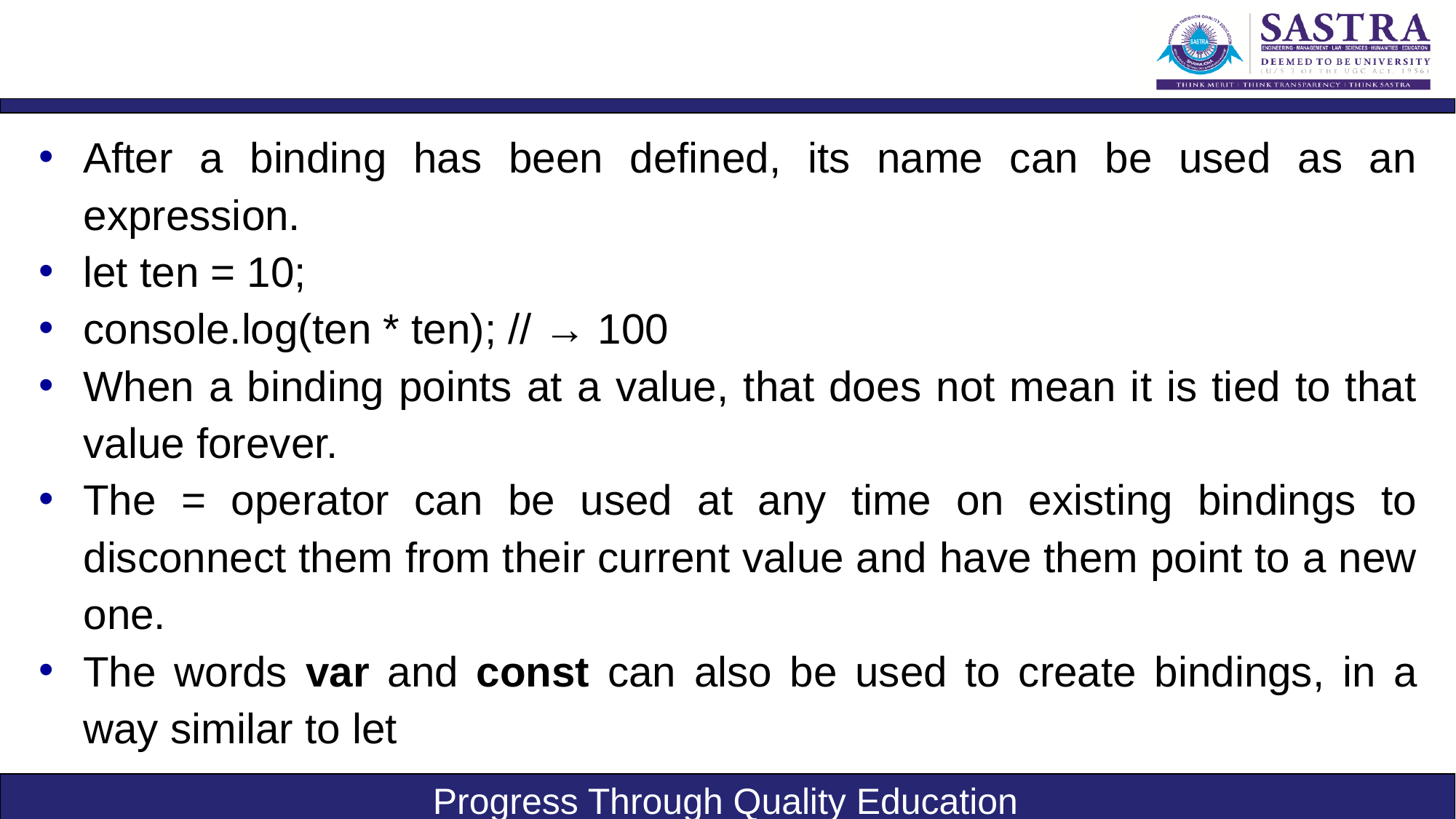

#
After a binding has been defined, its name can be used as an expression.
let ten = 10;
console.log(ten * ten); // → 100
When a binding points at a value, that does not mean it is tied to that value forever.
The = operator can be used at any time on existing bindings to disconnect them from their current value and have them point to a new one.
The words var and const can also be used to create bindings, in a way similar to let